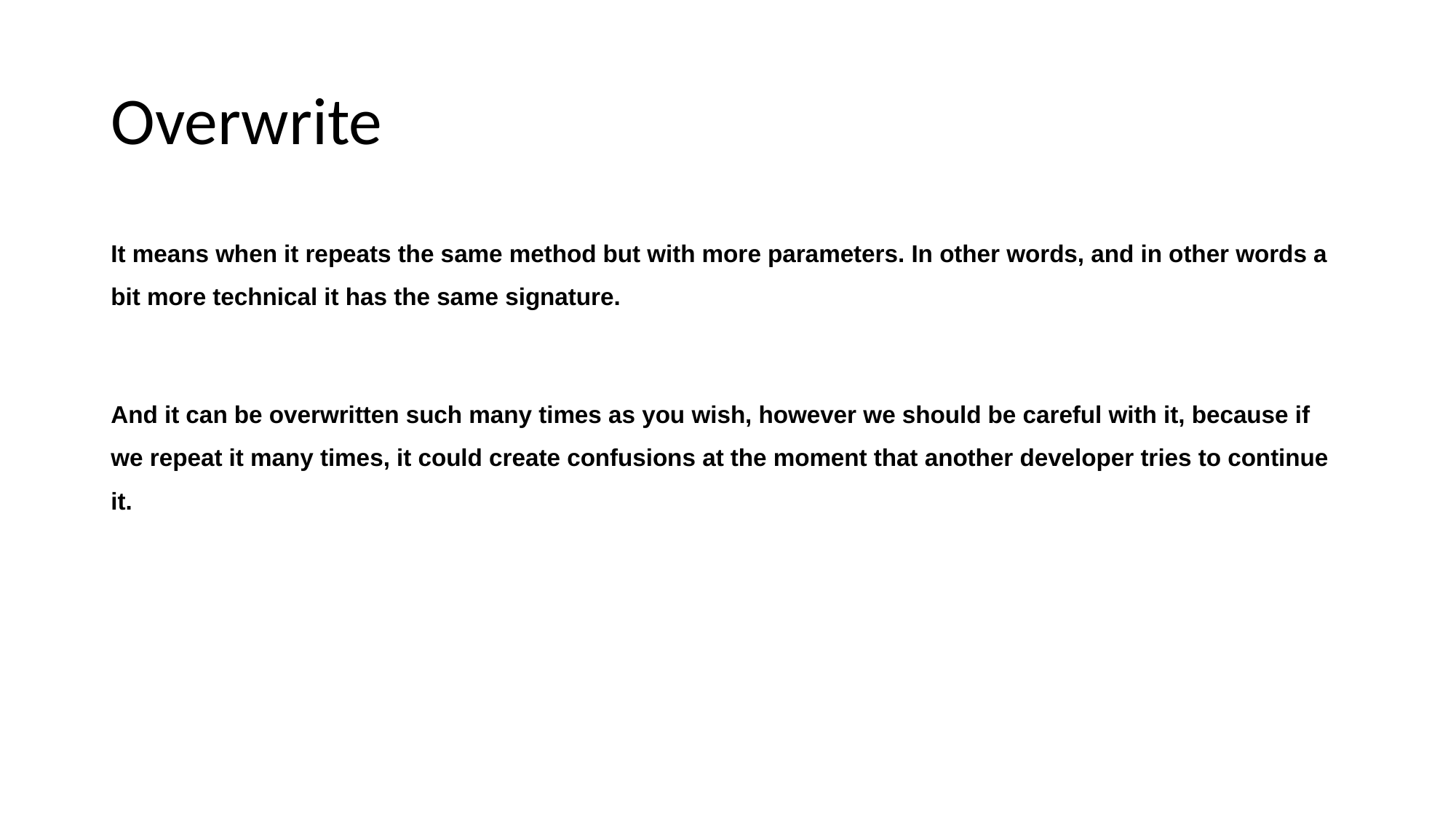

# Overwrite
It means when it repeats the same method but with more parameters. In other words, and in other words a bit more technical it has the same signature.

And it can be overwritten such many times as you wish, however we should be careful with it, because if we repeat it many times, it could create confusions at the moment that another developer tries to continue it.